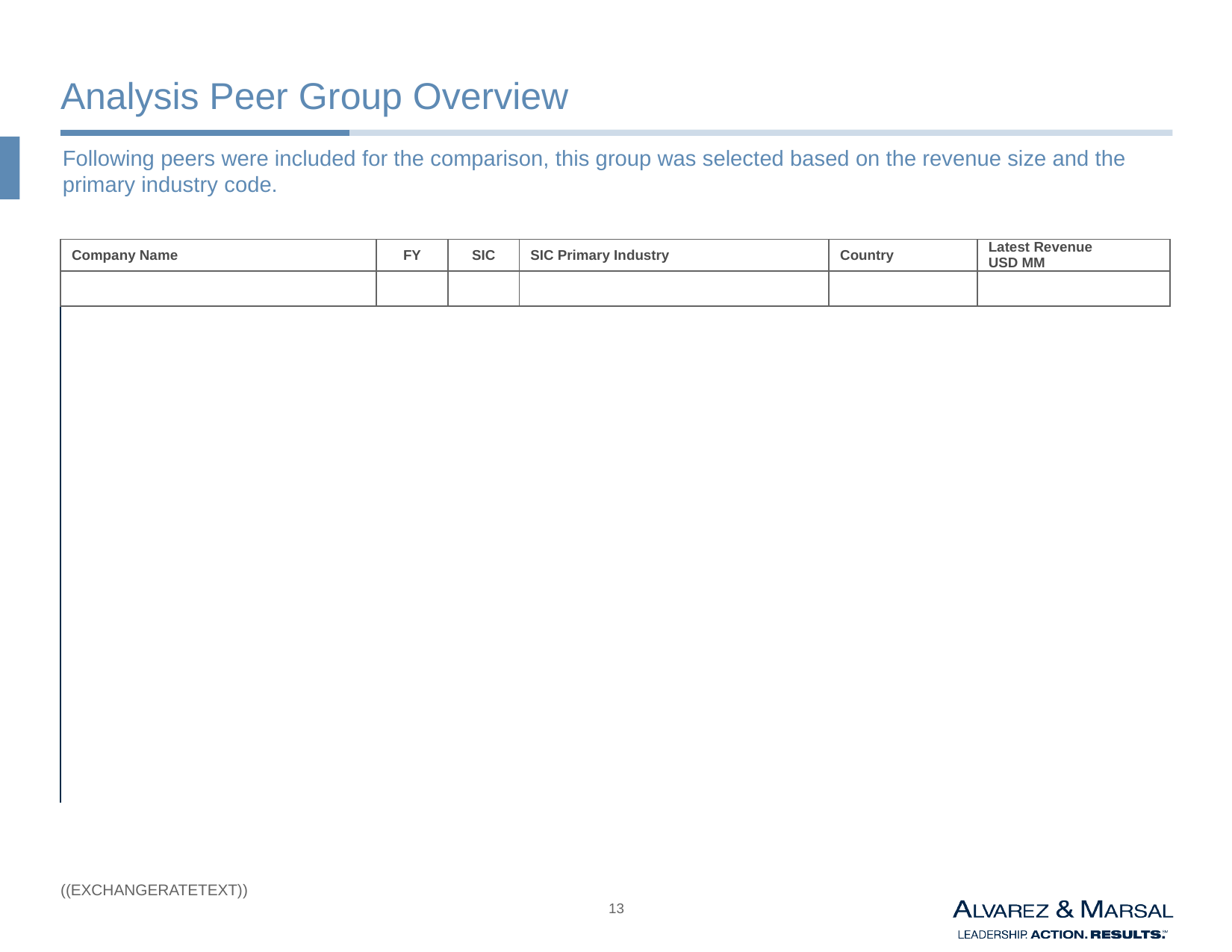

# Analysis Peer Group Overview
Following peers were included for the comparison, this group was selected based on the revenue size and the primary industry code.
| Company Name | FY | SIC | SIC Primary Industry | Country | Latest Revenue USD MM |
| --- | --- | --- | --- | --- | --- |
|  |  |  |  |  |  |
((EXCHANGERATETEXT))

13